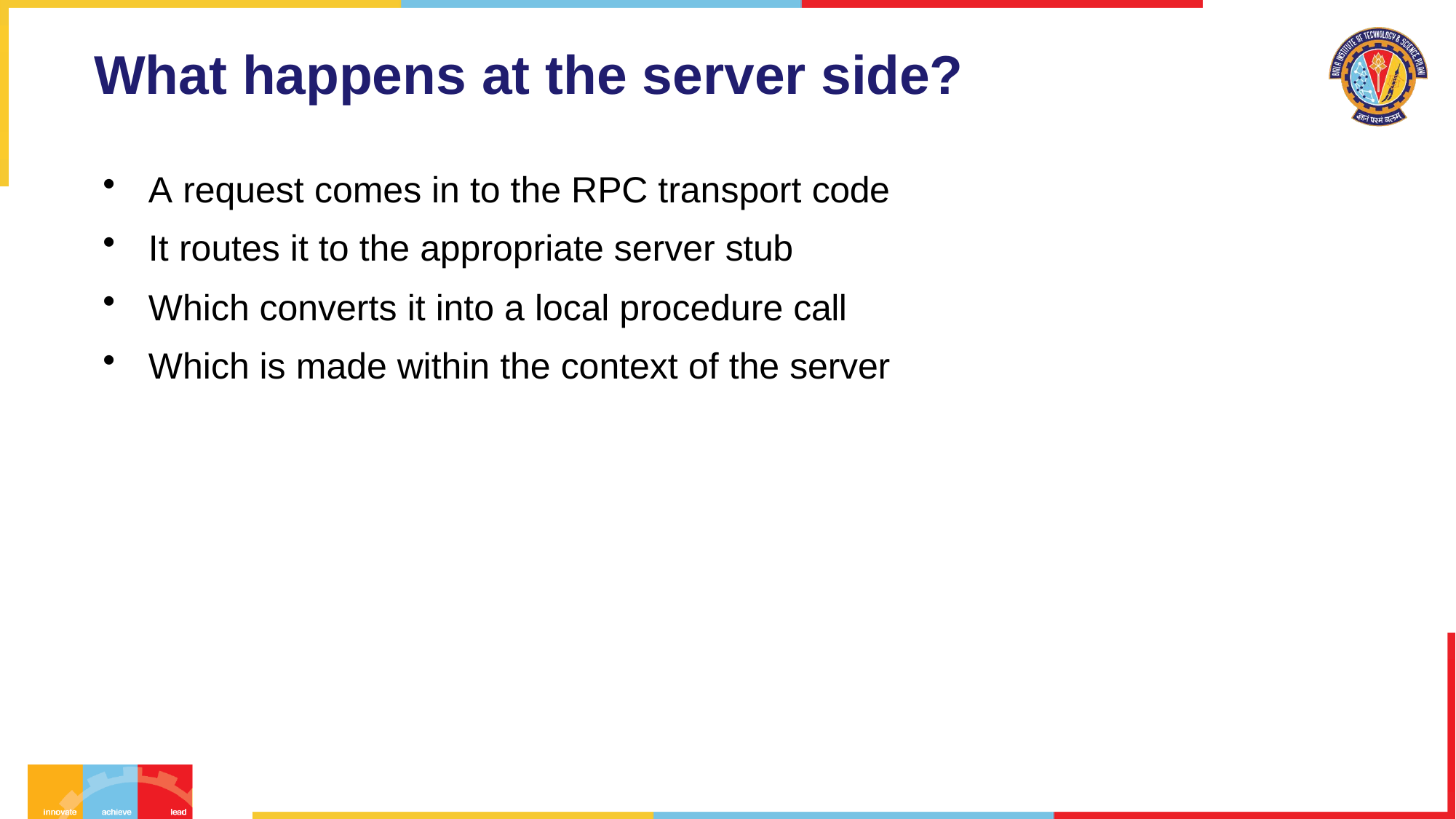

# What happens at the server side?
A request comes in to the RPC transport code
It routes it to the appropriate server stub
Which converts it into a local procedure call
Which is made within the context of the server